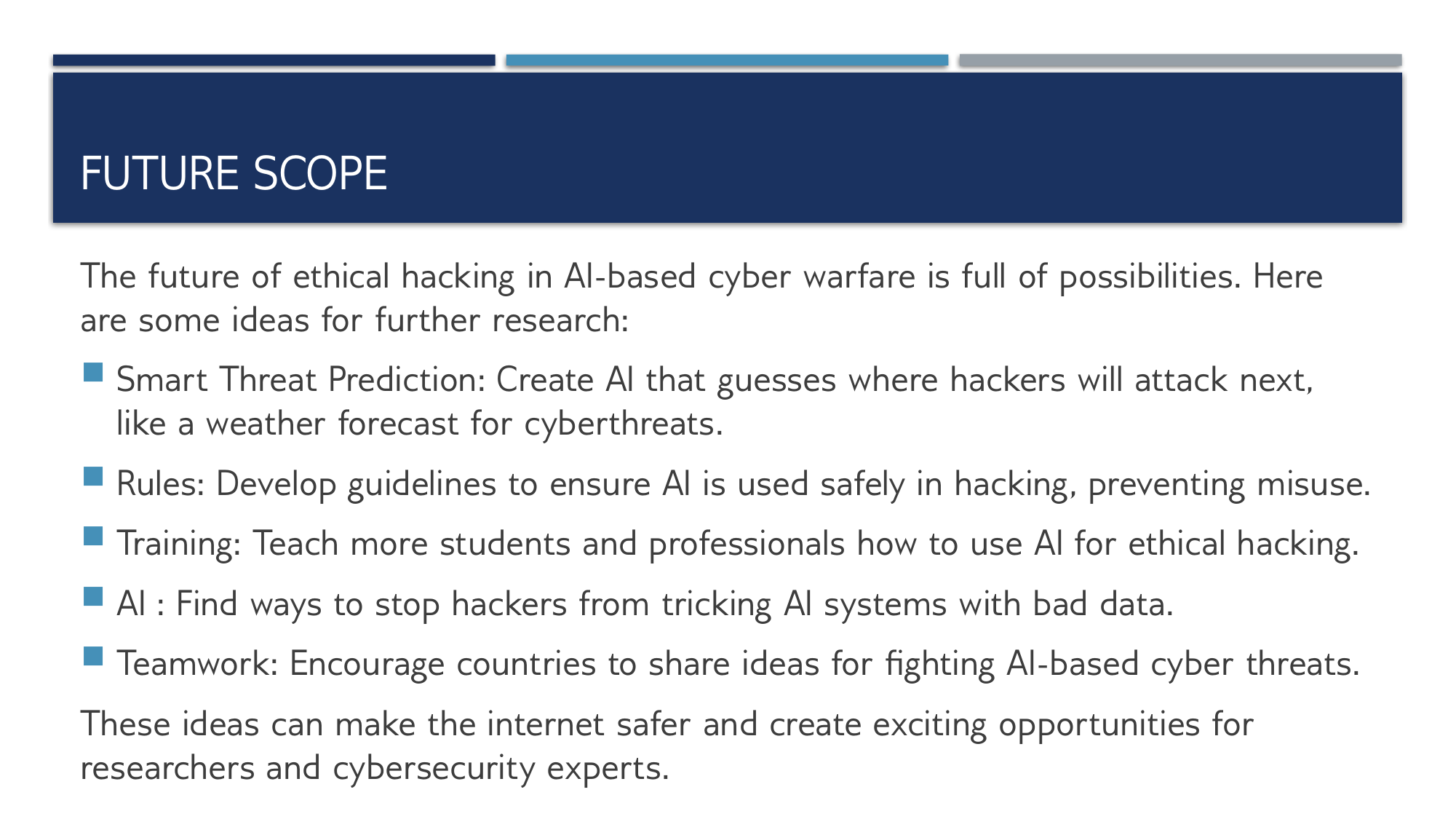

# Future Scope
The future of ethical hacking in AI-based cyber warfare is full of possibilities. Here are some ideas for further research:
Smart Threat Prediction: Create AI that guesses where hackers will attack next, like a weather forecast for cyberthreats.
Rules: Develop guidelines to ensure AI is used safely in hacking, preventing misuse.
Training: Teach more students and professionals how to use AI for ethical hacking.
AI : Find ways to stop hackers from tricking AI systems with bad data.
Teamwork: Encourage countries to share ideas for fighting AI-based cyber threats.
These ideas can make the internet safer and create exciting opportunities for researchers and cybersecurity experts.